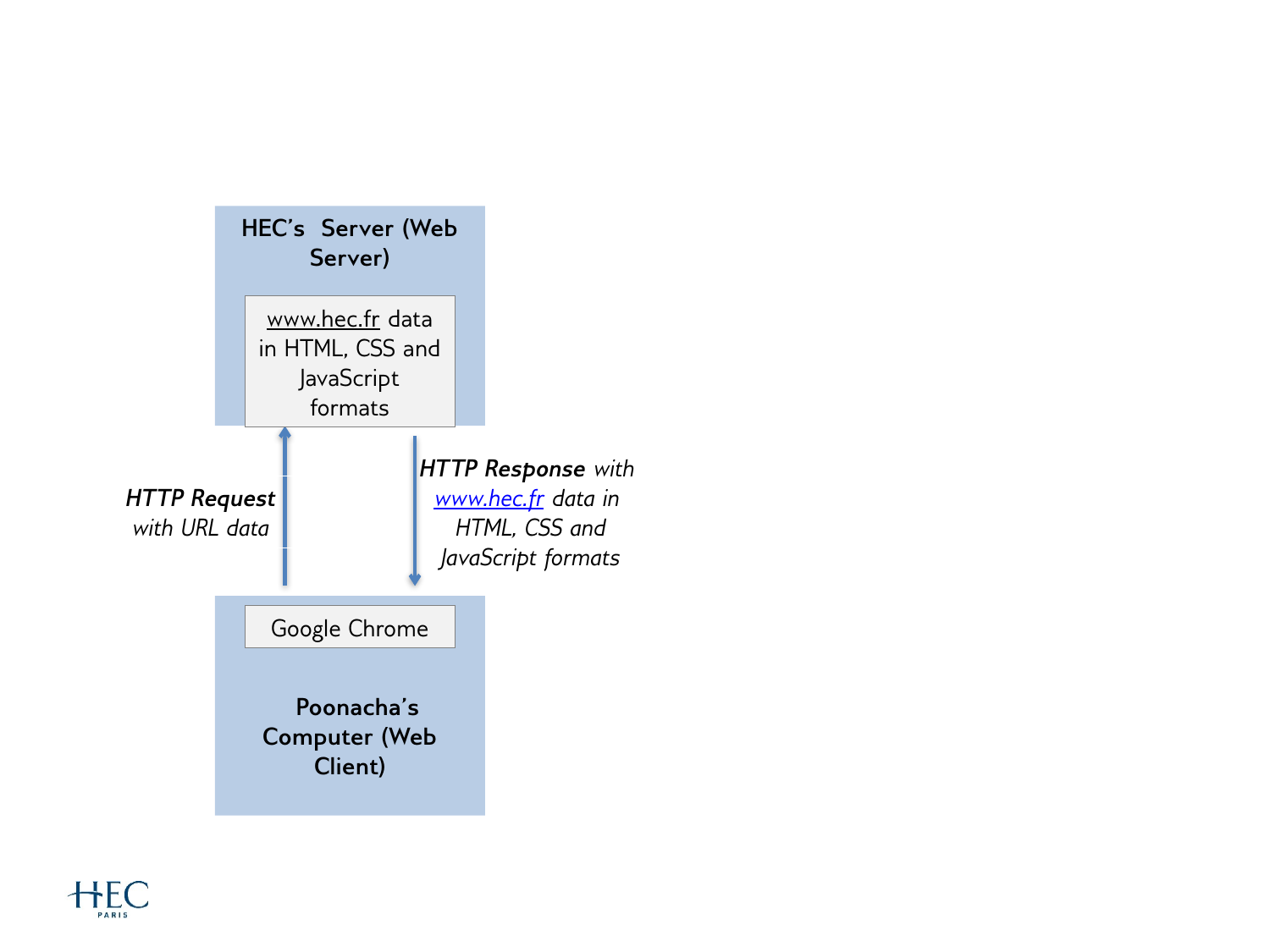

#
HEC’s  Server (Web Server)

www.hec.fr data in HTML, CSS and JavaScript formats
HTTP Response with www.hec.fr data in  HTML, CSS and JavaScript formats
HTTP Request with URL data

   Poonacha’s  Computer (Web Client)

Google Chrome